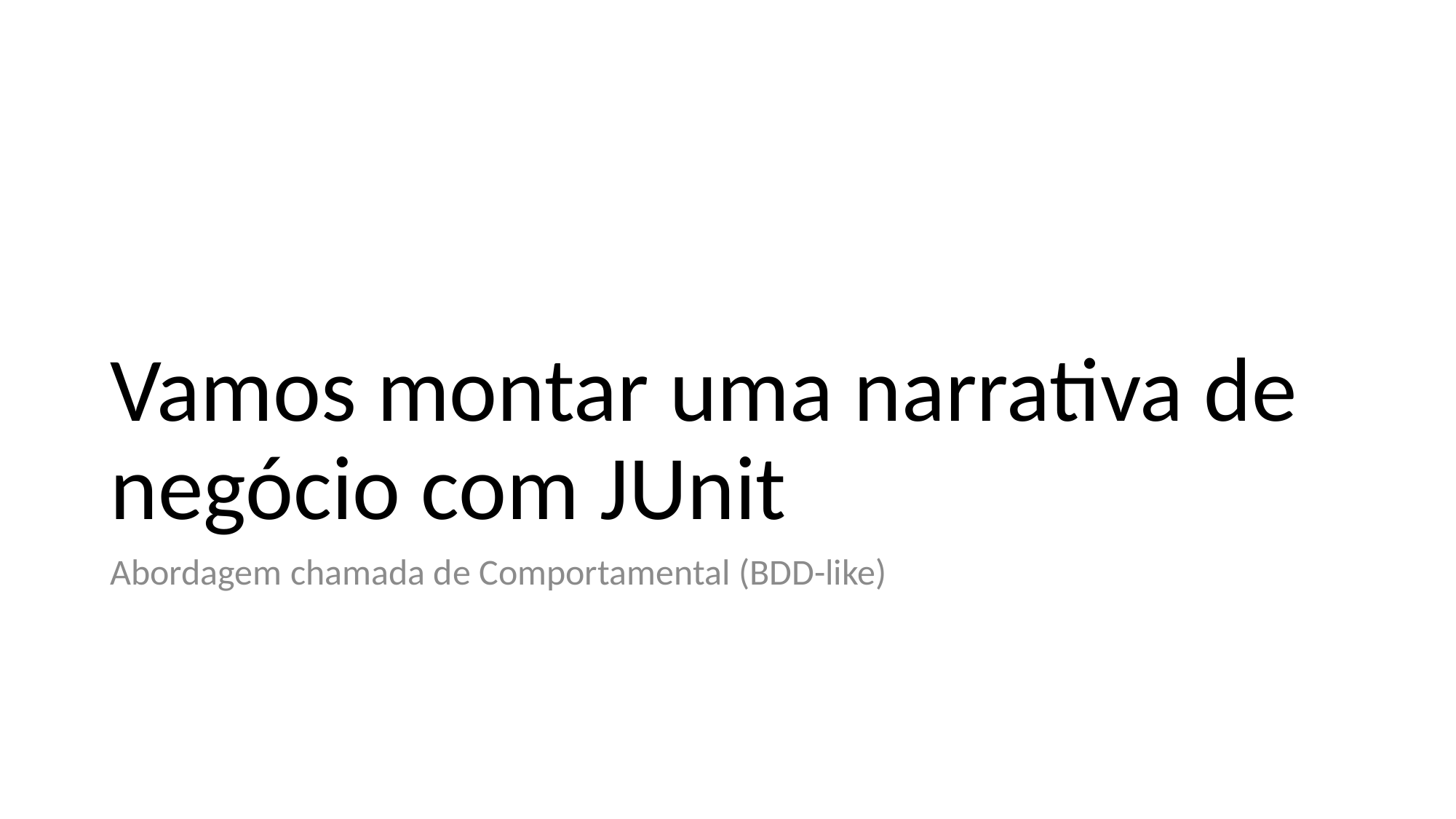

# Vamos montar uma narrativa de negócio com JUnit
Abordagem chamada de Comportamental (BDD-like)